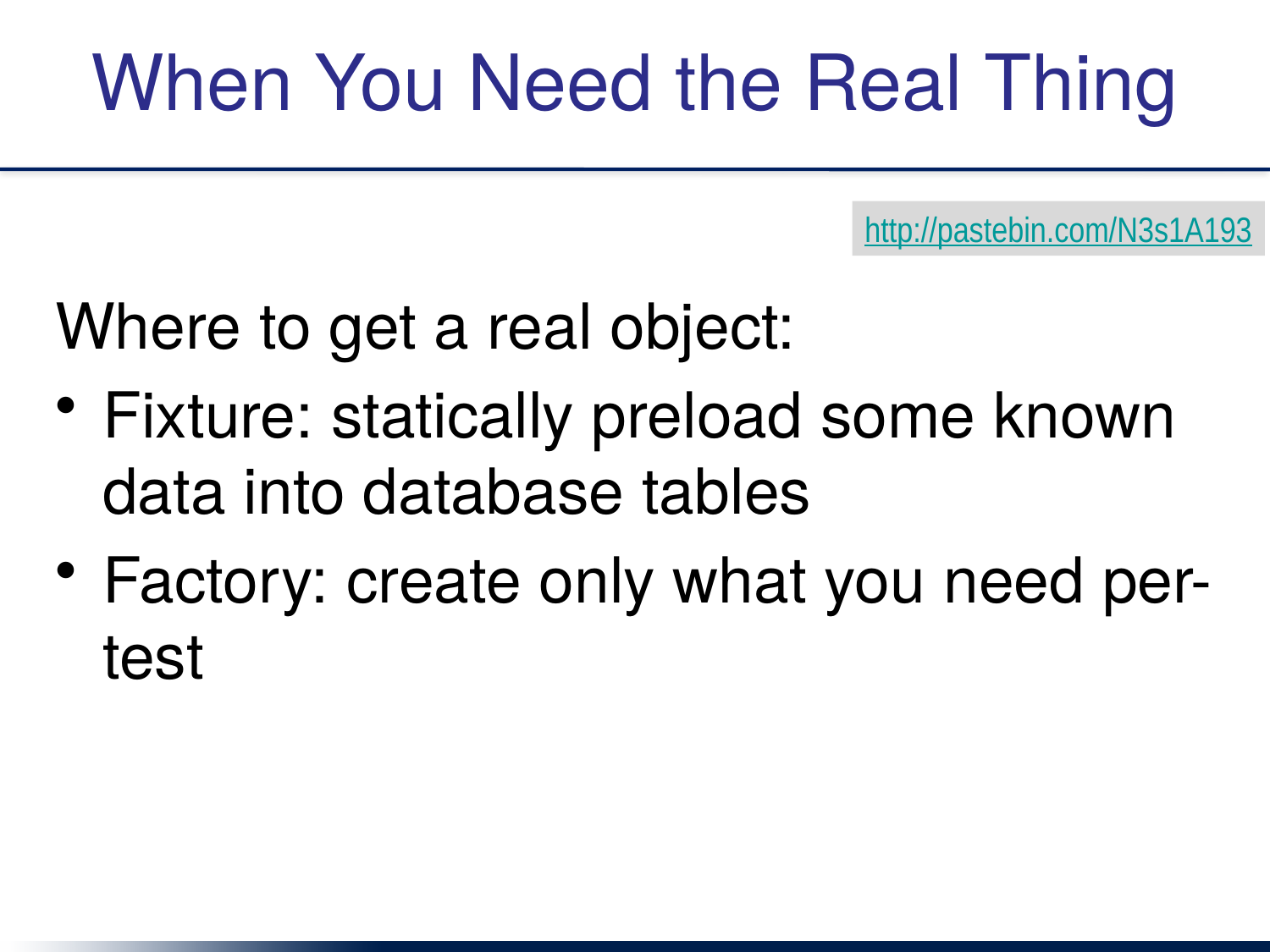

# When You Need the Real Thing

Where to get a real object:
Fixture: statically preload some known data into database tables
Factory: create only what you need per-test

http://pastebin.com/N3s1A193